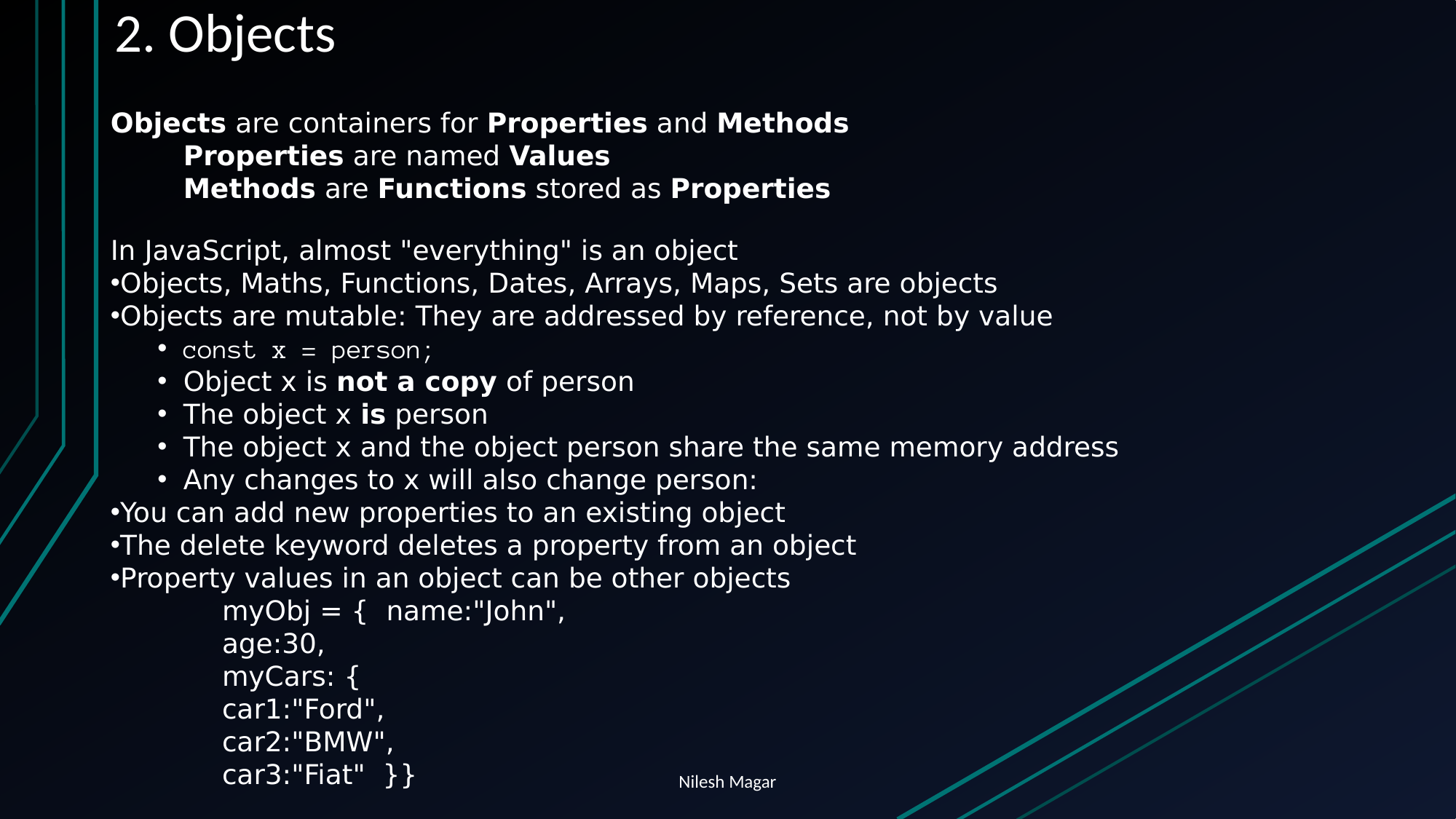

# 2. Objects
Objects are containers for Properties and Methods
Properties are named Values
Methods are Functions stored as Properties
In JavaScript, almost "everything" is an object
Objects, Maths, Functions, Dates, Arrays, Maps, Sets are objects
Objects are mutable: They are addressed by reference, not by value
const x = person;
Object x is not a copy of person
The object x is person
The object x and the object person share the same memory address
Any changes to x will also change person:
You can add new properties to an existing object
The delete keyword deletes a property from an object
Property values in an object can be other objects
myObj = {  name:"John",
age:30,
myCars: {
car1:"Ford",
car2:"BMW",
car3:"Fiat"  }}
Nilesh Magar